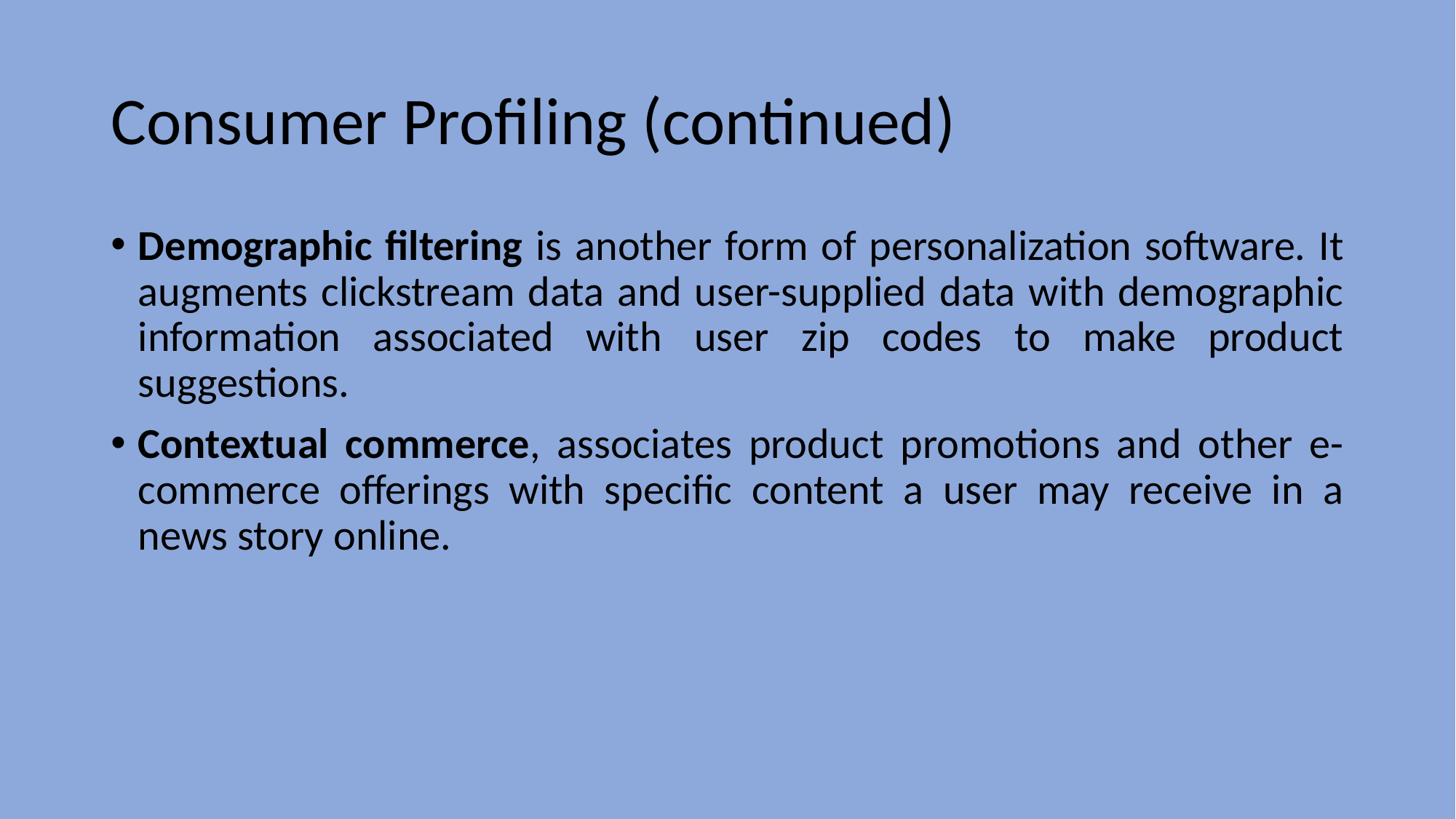

# Consumer Profiling (continued)
Demographic filtering is another form of personalization software. It augments clickstream data and user-supplied data with demographic information associated with user zip codes to make product suggestions.
Contextual commerce, associates product promotions and other e-commerce offerings with specific content a user may receive in a news story online.